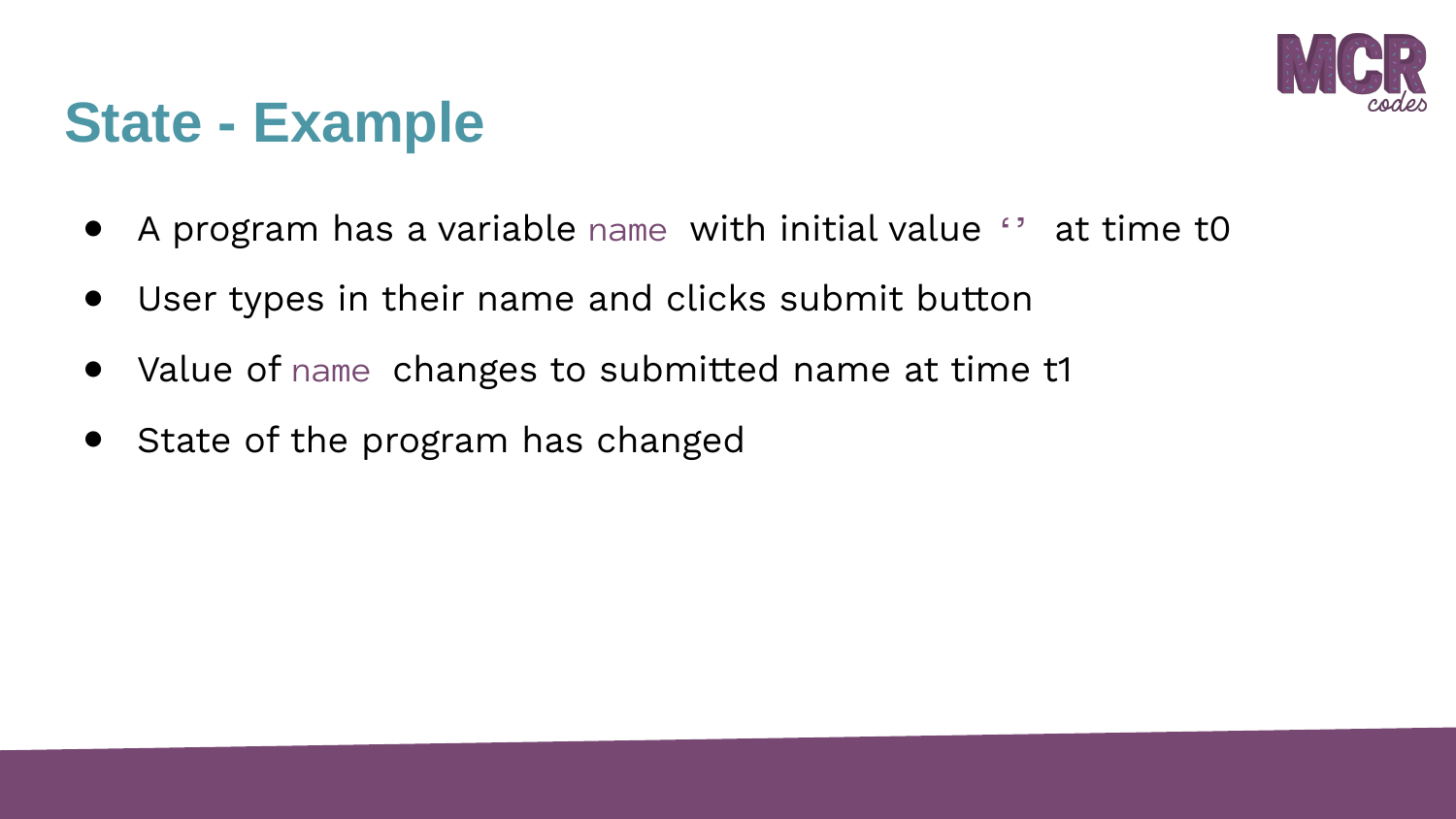

# State - Example
A program has a variable name with initial value ‘’ at time t0
User types in their name and clicks submit button
Value of name changes to submitted name at time t1
State of the program has changed